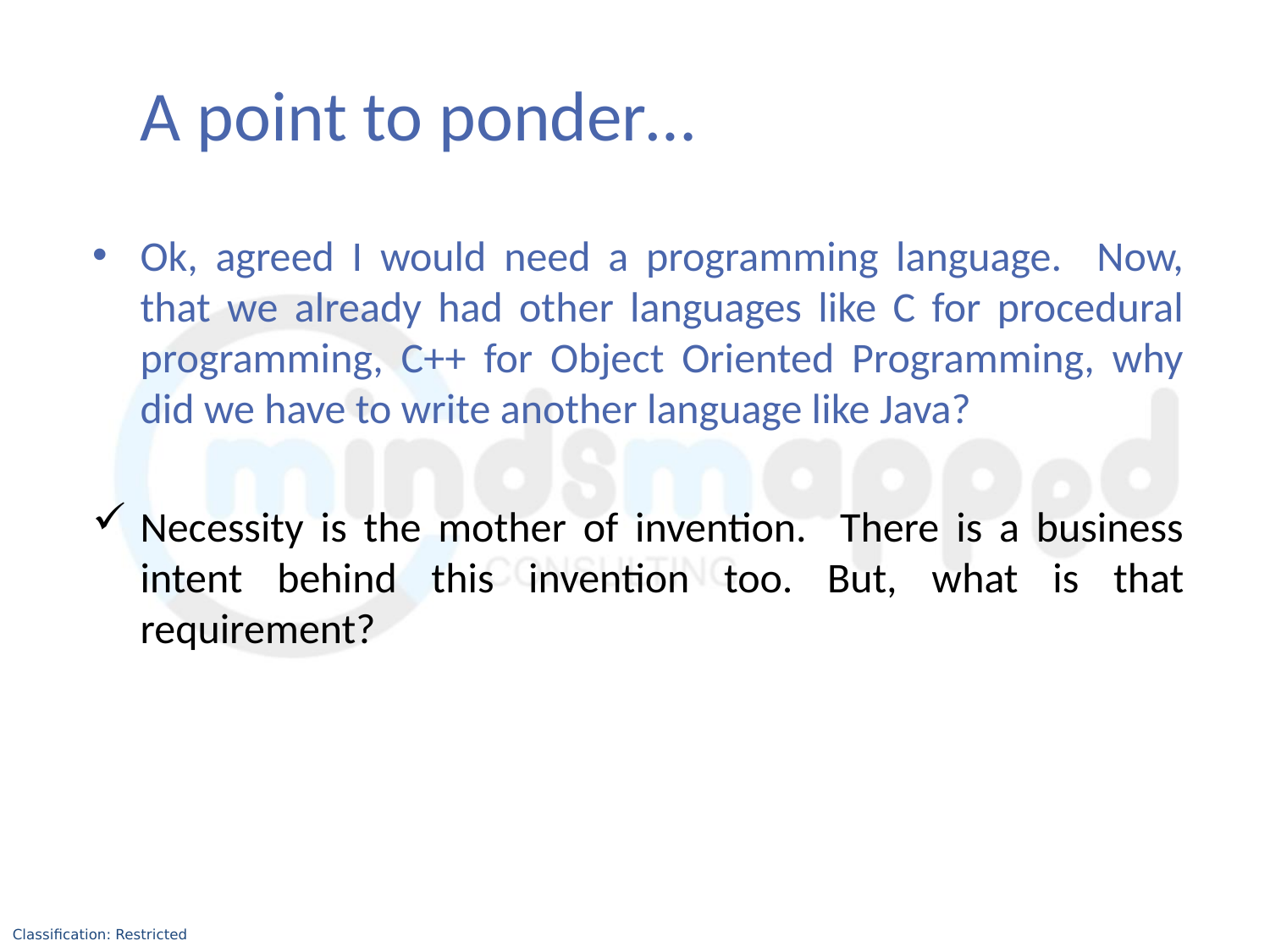

# A point to ponder…

Ok, agreed I would need a programming language.  Now, that we already had other languages like C for procedural programming, C++ for Object Oriented Programming, why did we have to write another language like Java?

Necessity is the mother of invention.  There is a business intent behind this invention too. But, what is that requirement?